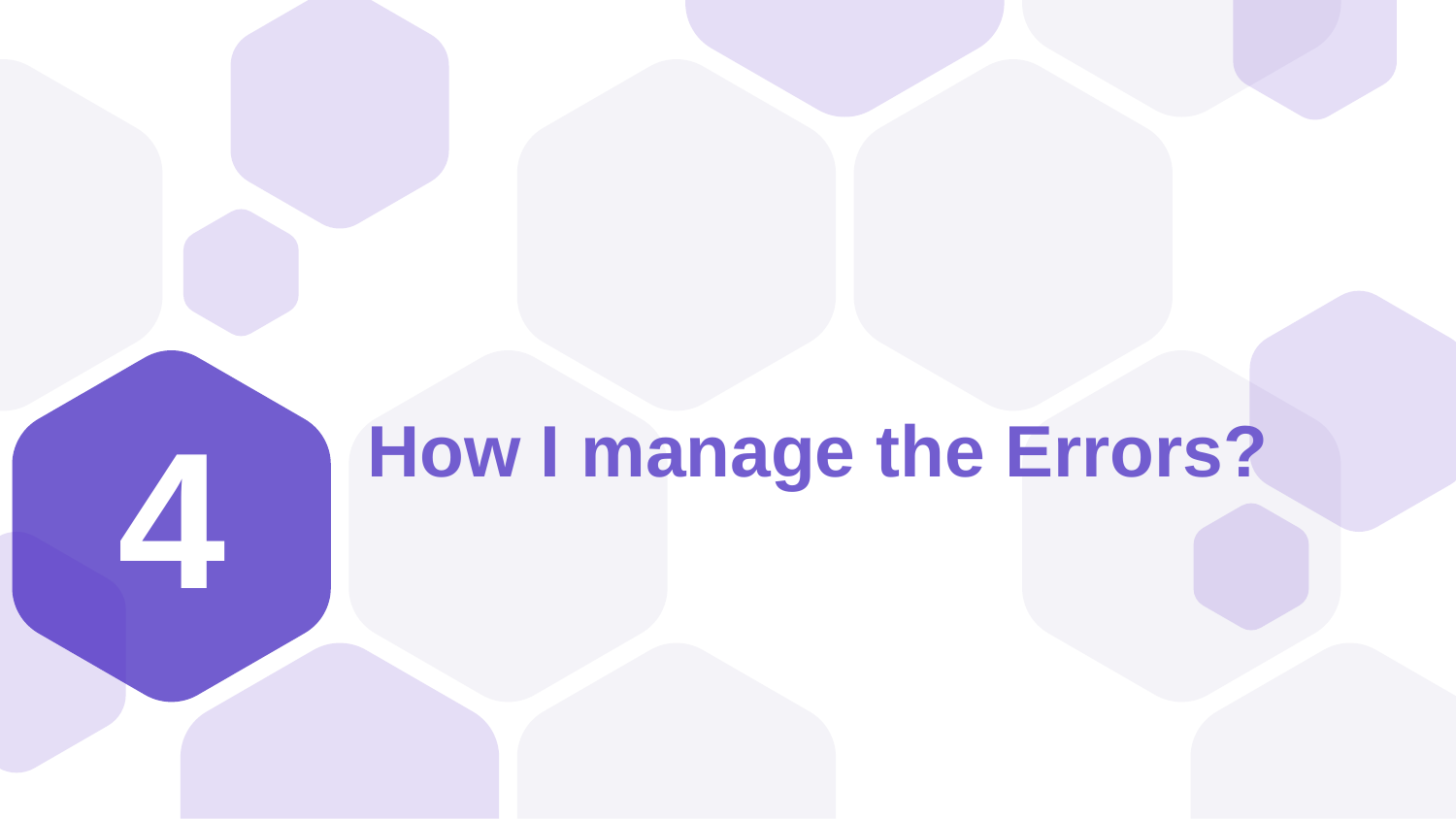

4
# How I manage the Errors?